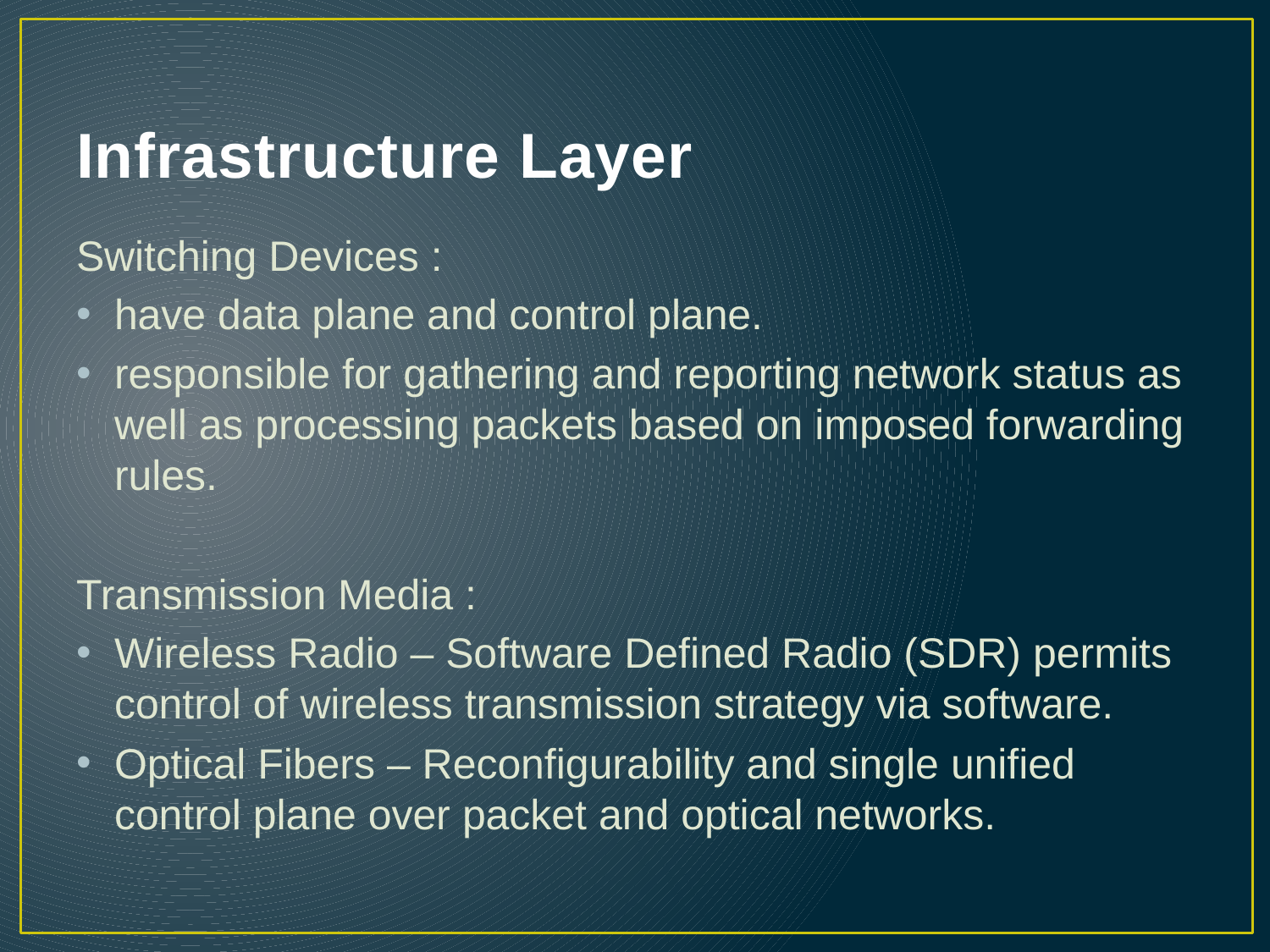

# Infrastructure Layer
Switching Devices :
have data plane and control plane.
responsible for gathering and reporting network status as well as processing packets based on imposed forwarding rules.

Transmission Media :
Wireless Radio – Software Defined Radio (SDR) permits control of wireless transmission strategy via software.
Optical Fibers – Reconfigurability and single unified control plane over packet and optical networks.